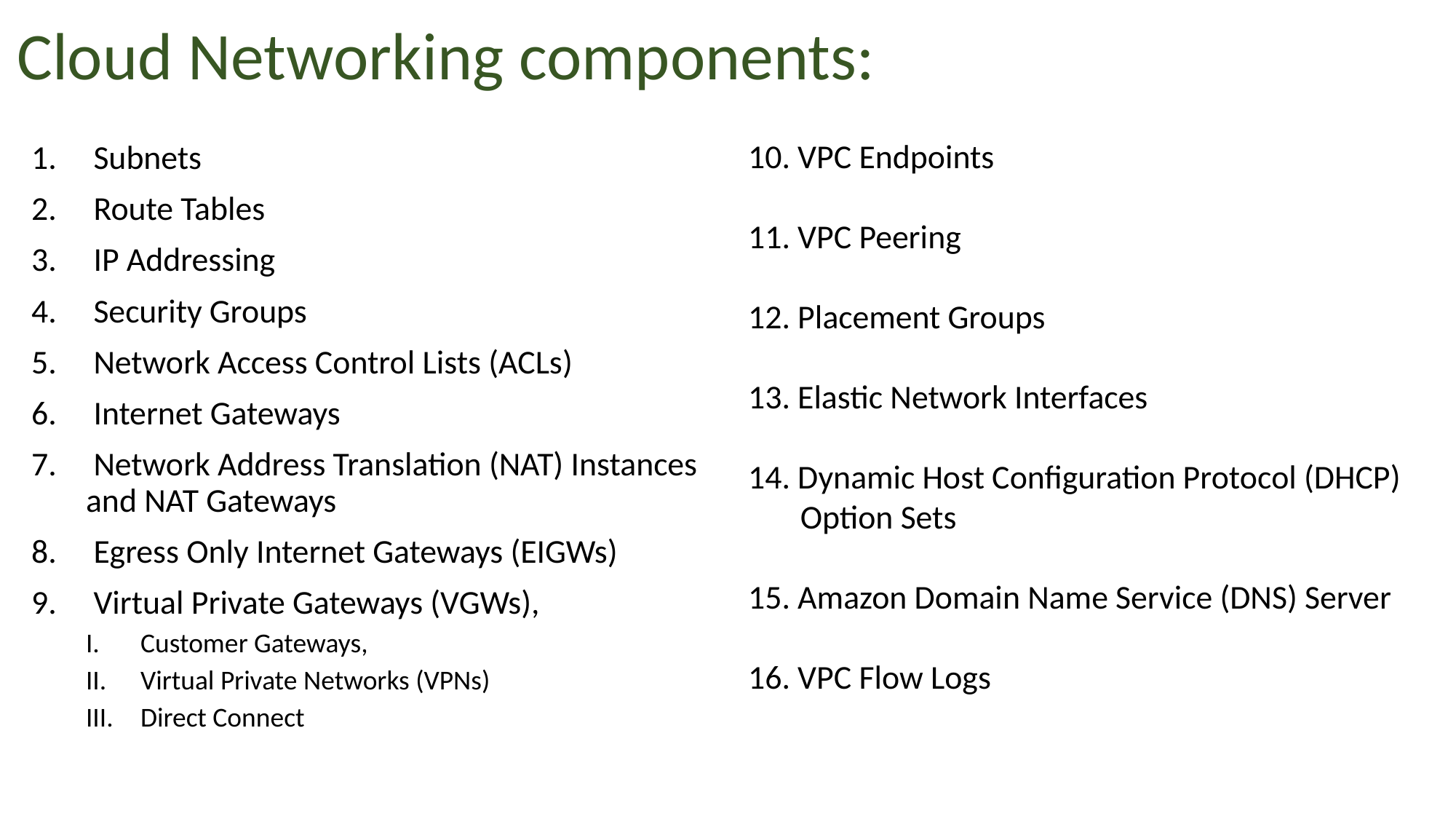

# Cloud Networking components:
10. VPC Endpoints

11. VPC Peering

12. Placement Groups

13. Elastic Network Interfaces

14. Dynamic Host Configuration Protocol (DHCP)        Option Sets

15. Amazon Domain Name Service (DNS) Server

16. VPC Flow Logs
 Subnets
 Route Tables
 IP Addressing
 Security Groups
 Network Access Control Lists (ACLs)
 Internet Gateways
 Network Address Translation (NAT) Instances and NAT Gateways
 Egress Only Internet Gateways (EIGWs)
 Virtual Private Gateways (VGWs),
Customer Gateways,
Virtual Private Networks (VPNs)
Direct Connect